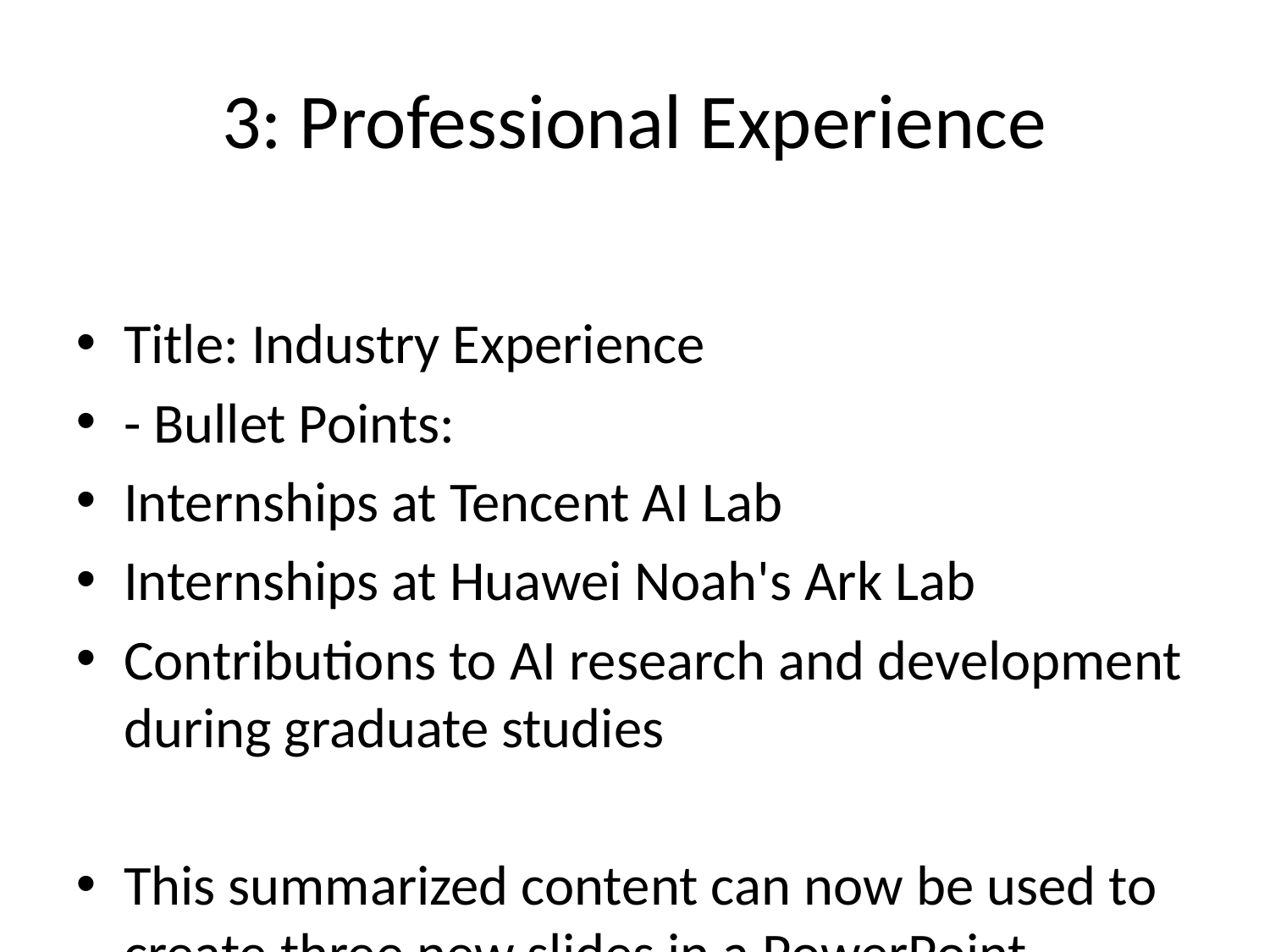

3: Professional Experience

Title: Industry Experience
- Bullet Points:
Internships at Tencent AI Lab
Internships at Huawei Noah's Ark Lab
Contributions to AI research and development during graduate studies

This summarized content can now be used to create three new slides in a PowerPoint presentation named "wuzhiyong.pptx".